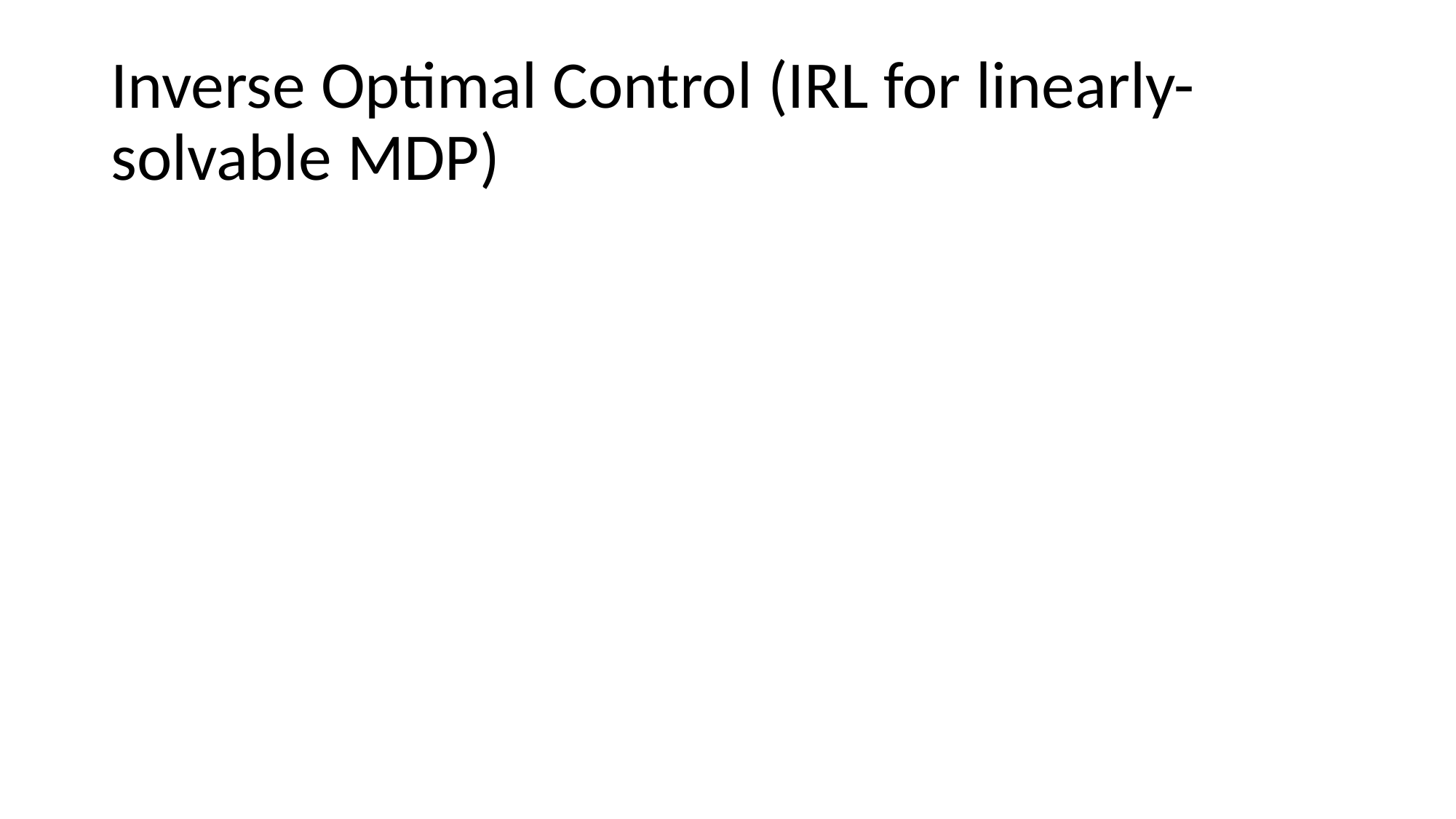

# Inverse Optimal Control (IRL for linearly-solvable MDP)